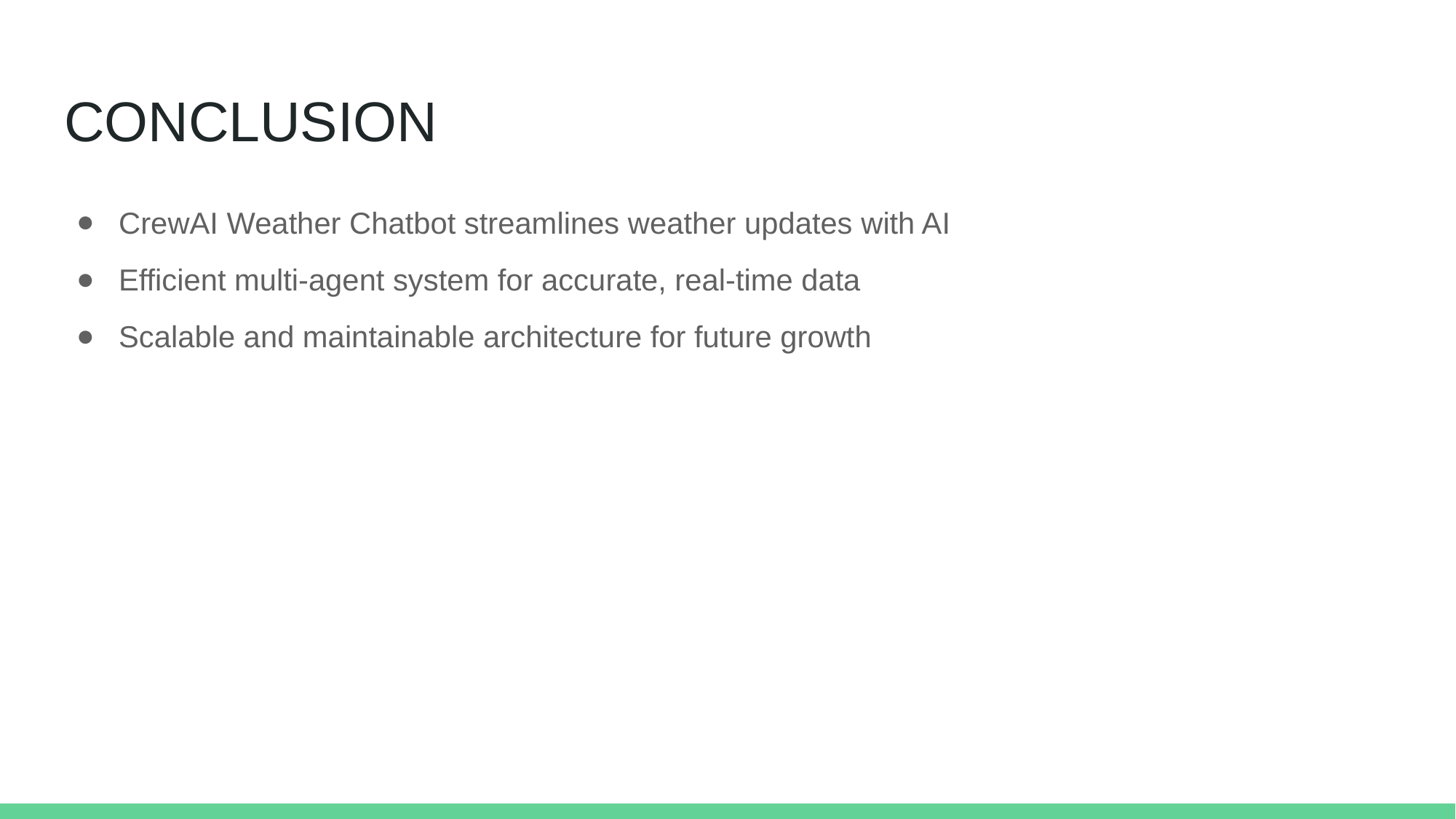

# CONCLUSION
CrewAI Weather Chatbot streamlines weather updates with AI
Efficient multi-agent system for accurate, real-time data
Scalable and maintainable architecture for future growth